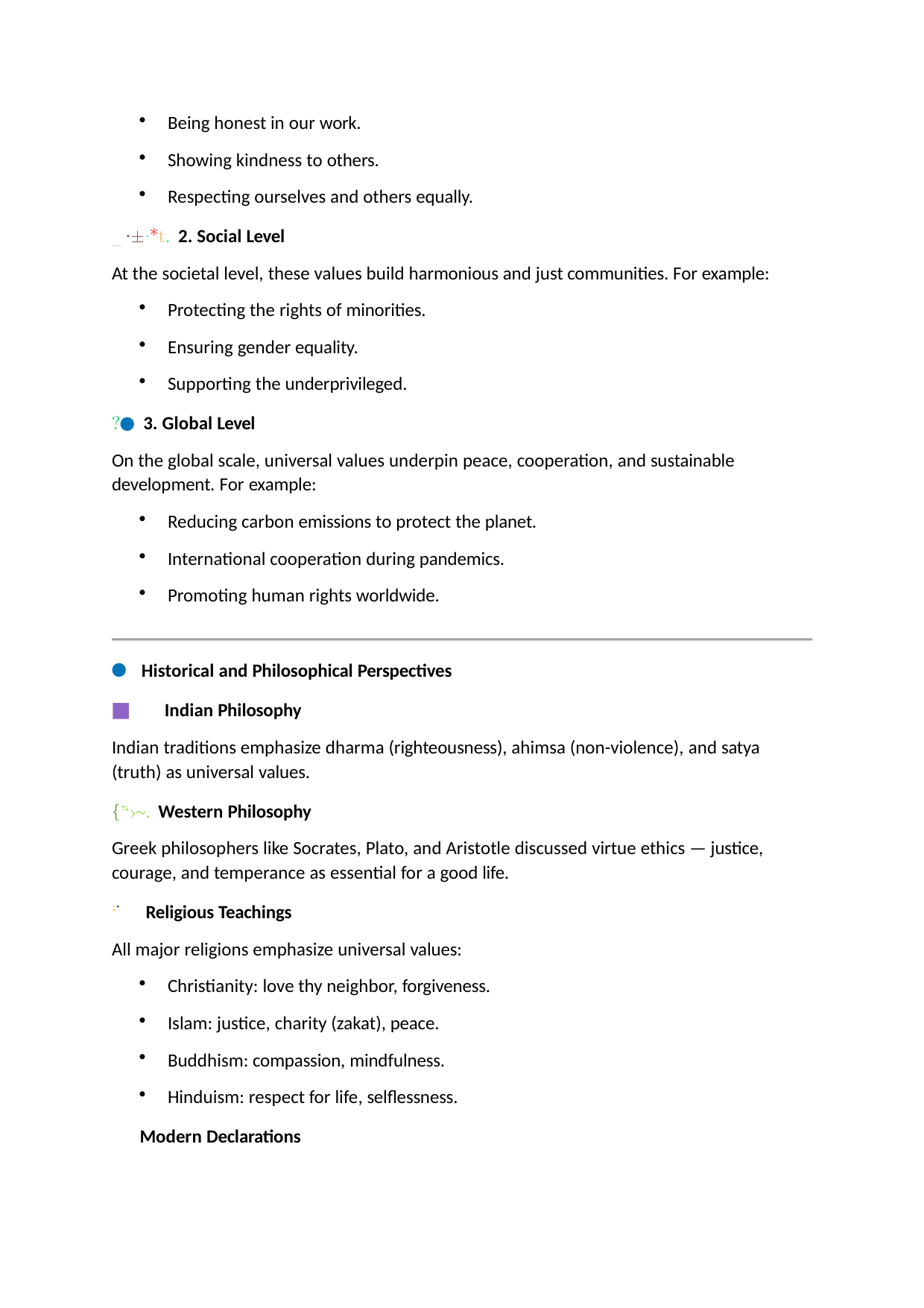

Being honest in our work.
Showing kindness to others.
Respecting ourselves and others equally.
_ ·±·*t. 2. Social Level
At the societal level, these values build harmonious and just communities. For example:
Protecting the rights of minorities.
Ensuring gender equality.
Supporting the underprivileged.
?● 3. Global Level
On the global scale, universal values underpin peace, cooperation, and sustainable development. For example:
Reducing carbon emissions to protect the planet.
International cooperation during pandemics.
Promoting human rights worldwide.

Historical and Philosophical Perspectives
⬛ˇ ˙ Indian Philosophy
Indian traditions emphasize dharma (righteousness), ahimsa (non-violence), and satya (truth) as universal values.
{’‘›~. Western Philosophy
Greek philosophers like Socrates, Plato, and Aristotle discussed virtue ethics — justice, courage, and temperance as essential for a good life.
‘˙   Religious Teachings
All major religions emphasize universal values:
Christianity: love thy neighbor, forgiveness.
Islam: justice, charity (zakat), peace.
Buddhism: compassion, mindfulness.
Hinduism: respect for life, selflessness.
   Modern Declarations